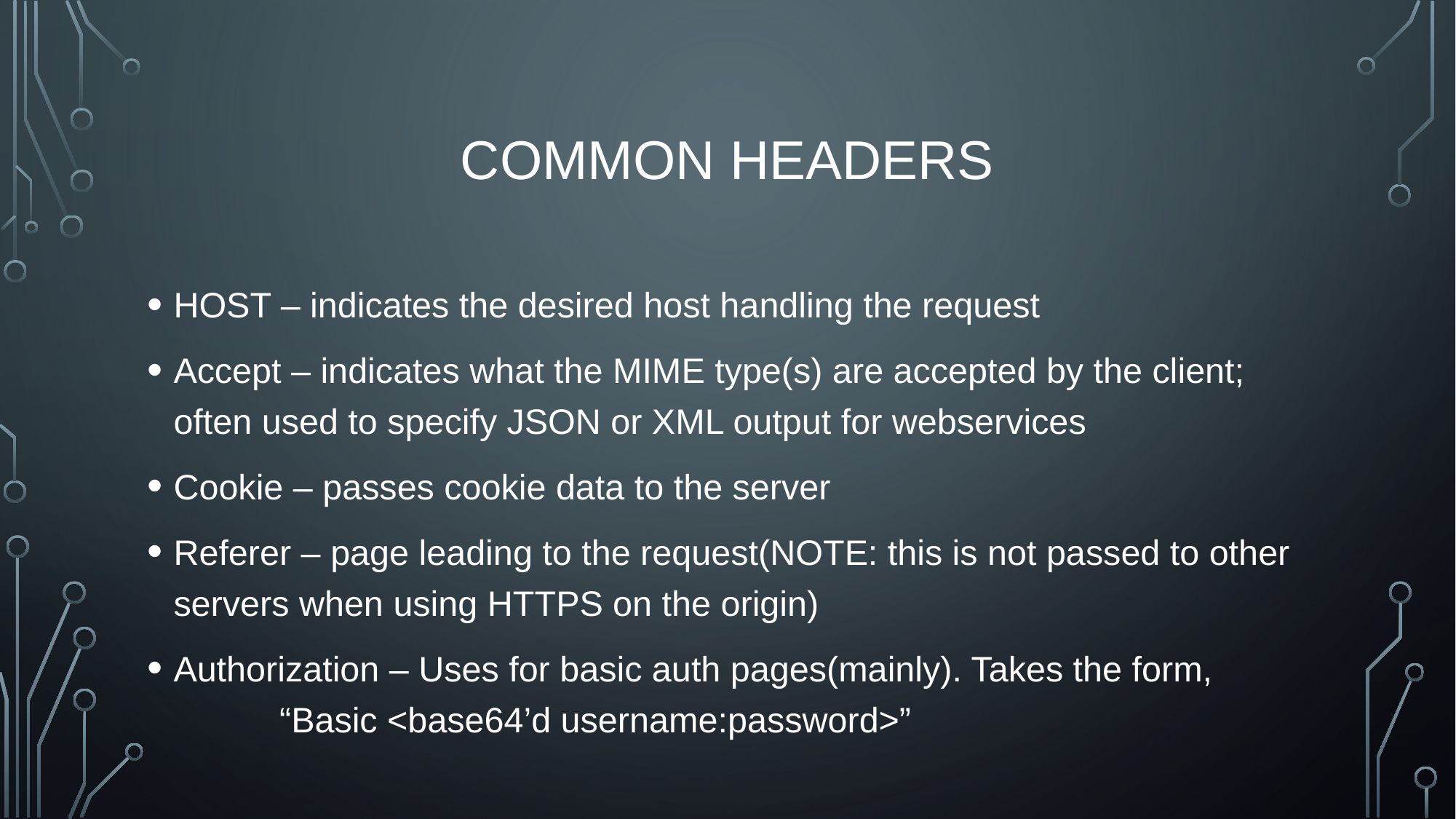

# Common Headers
HOST – indicates the desired host handling the request
Accept – indicates what the MIME type(s) are accepted by the client; often used to specify JSON or XML output for webservices
Cookie – passes cookie data to the server
Referer – page leading to the request(NOTE: this is not passed to other servers when using HTTPS on the origin)
Authorization – Uses for basic auth pages(mainly). Takes the form,
	“Basic <base64’d username:password>”